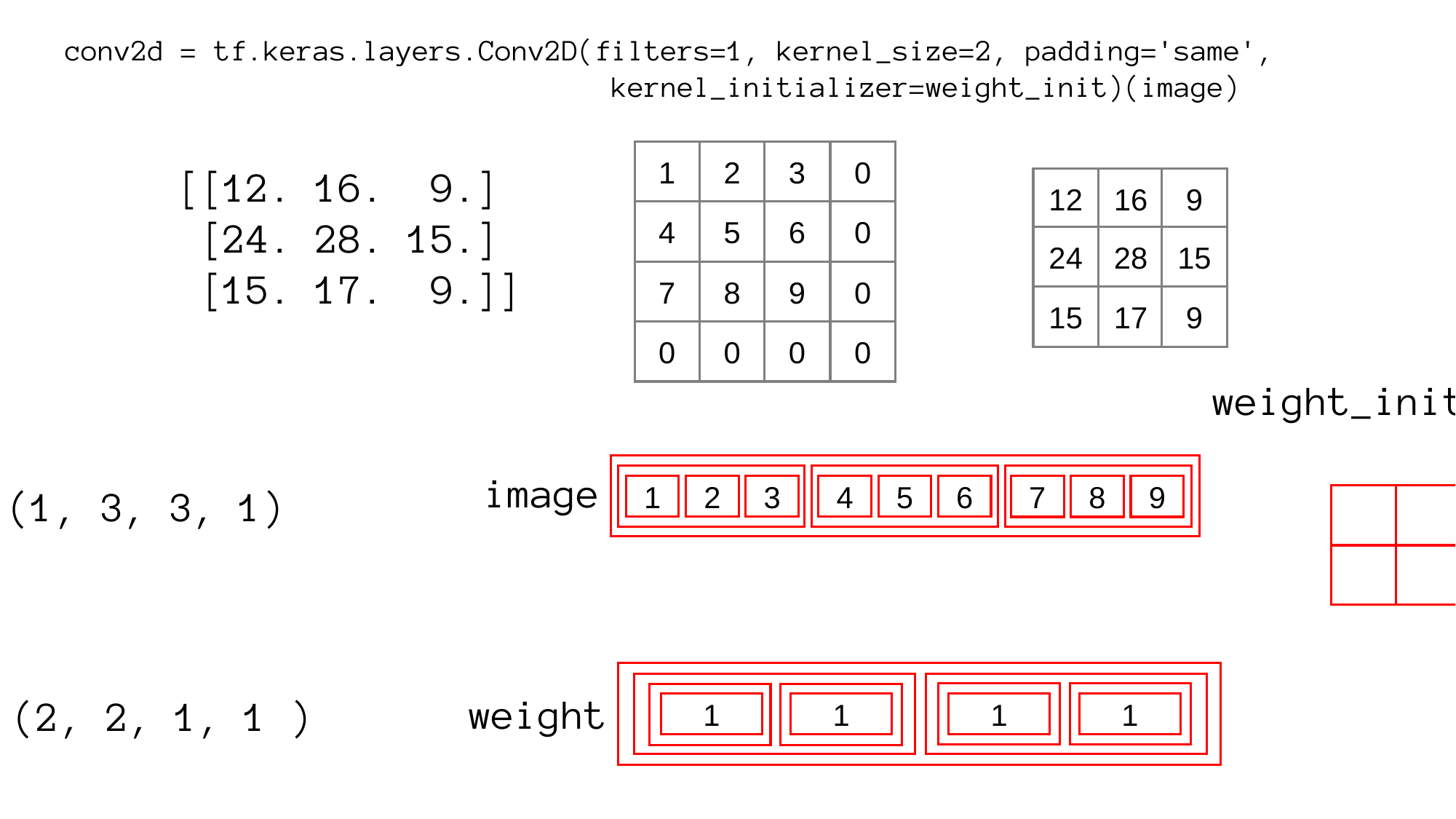

conv2d = tf.keras.layers.Conv2D(filters=1, kernel_size=2, padding='same',
                                 kernel_initializer=weight_init)(image)
3
0
2
1
[[12. 16.  9.]
 [24. 28. 15.]
 [15. 17.  9.]]
12
16
9
6
0
5
4
24
28
15
9
0
8
7
15
17
9
0
0
0
0
weight_init

image

(1, 3, 3, 1)
1
2
3
4
5
6
7
8
9

weight
(2, 2, 1, 1 )

1
1
1
1